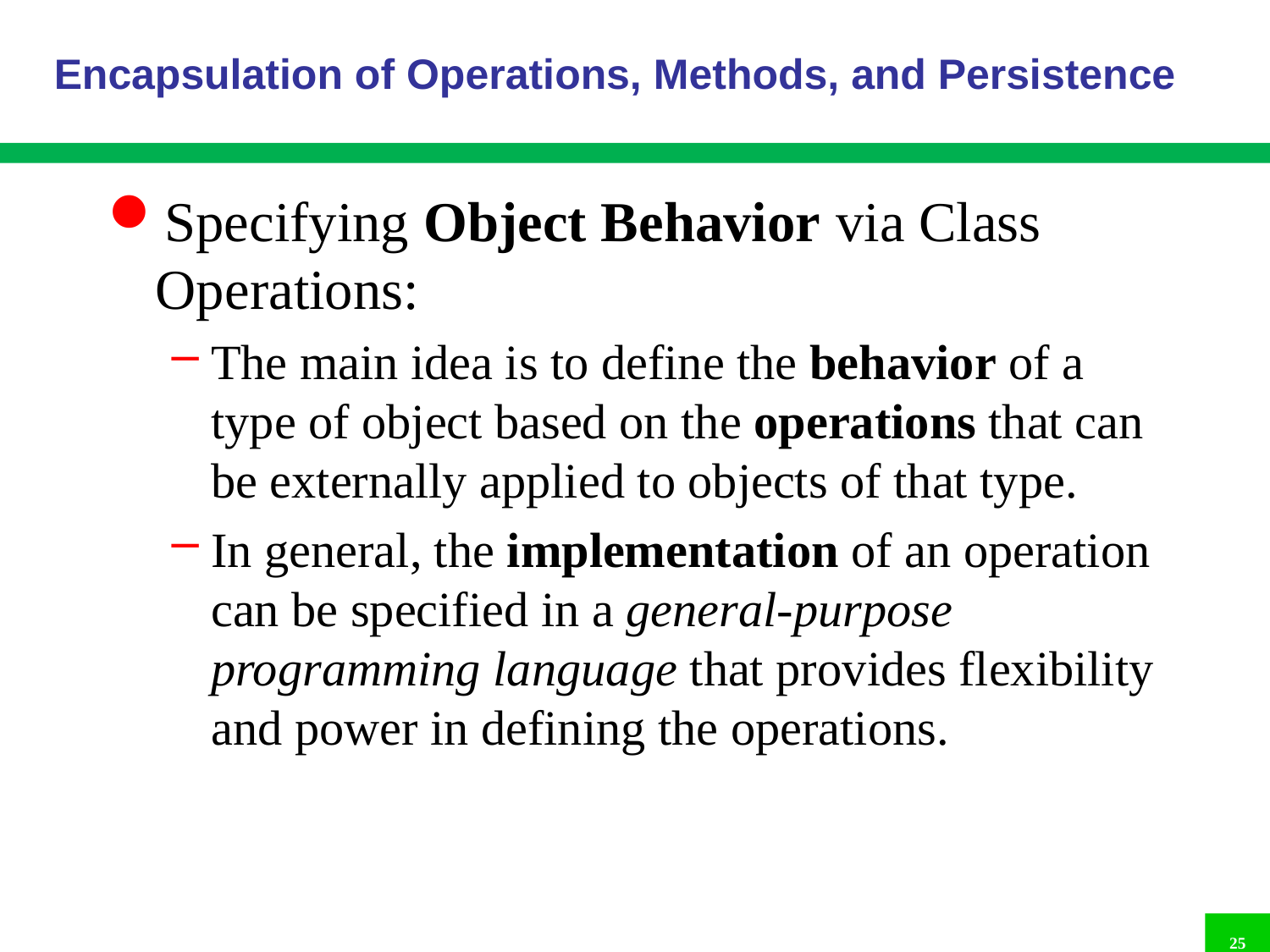

# Encapsulation of Operations, Methods, and Persistence
Specifying Object Behavior via Class Operations:
The main idea is to define the behavior of a type of object based on the operations that can be externally applied to objects of that type.
In general, the implementation of an operation can be specified in a general-purpose programming language that provides flexibility and power in defining the operations.
25